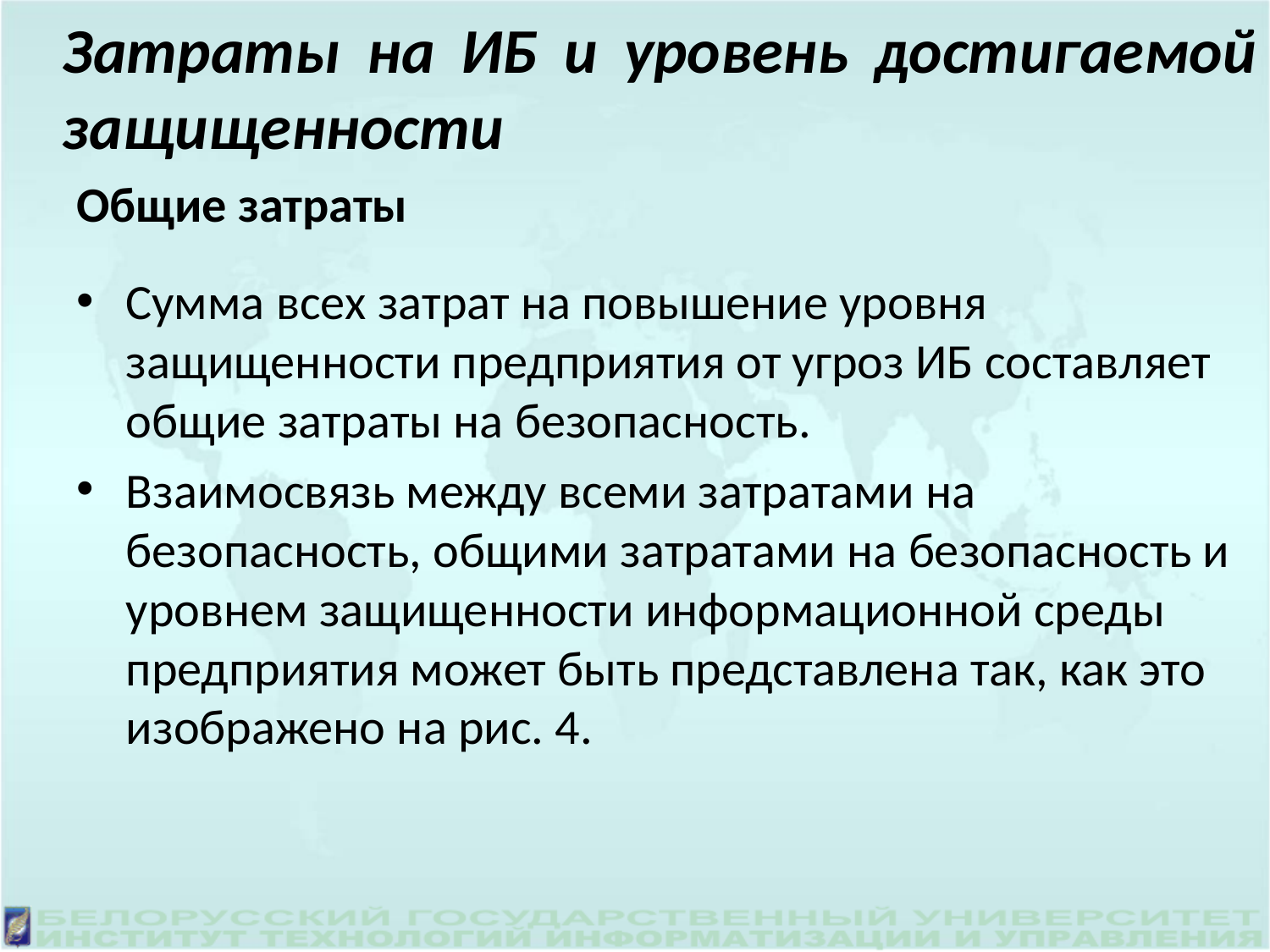

Затраты на ИБ и уровень достигаемой защищенности
Общие затраты

Сумма всех затрат на повышение уровня защищенности предприятия от угроз ИБ составляет общие затраты на безопасность.
Взаимосвязь между всеми затратами на безопасность, общими затратами на безопасность и уровнем защищенности информационной среды предприятия может быть представлена так, как это изображено на рис. 4.